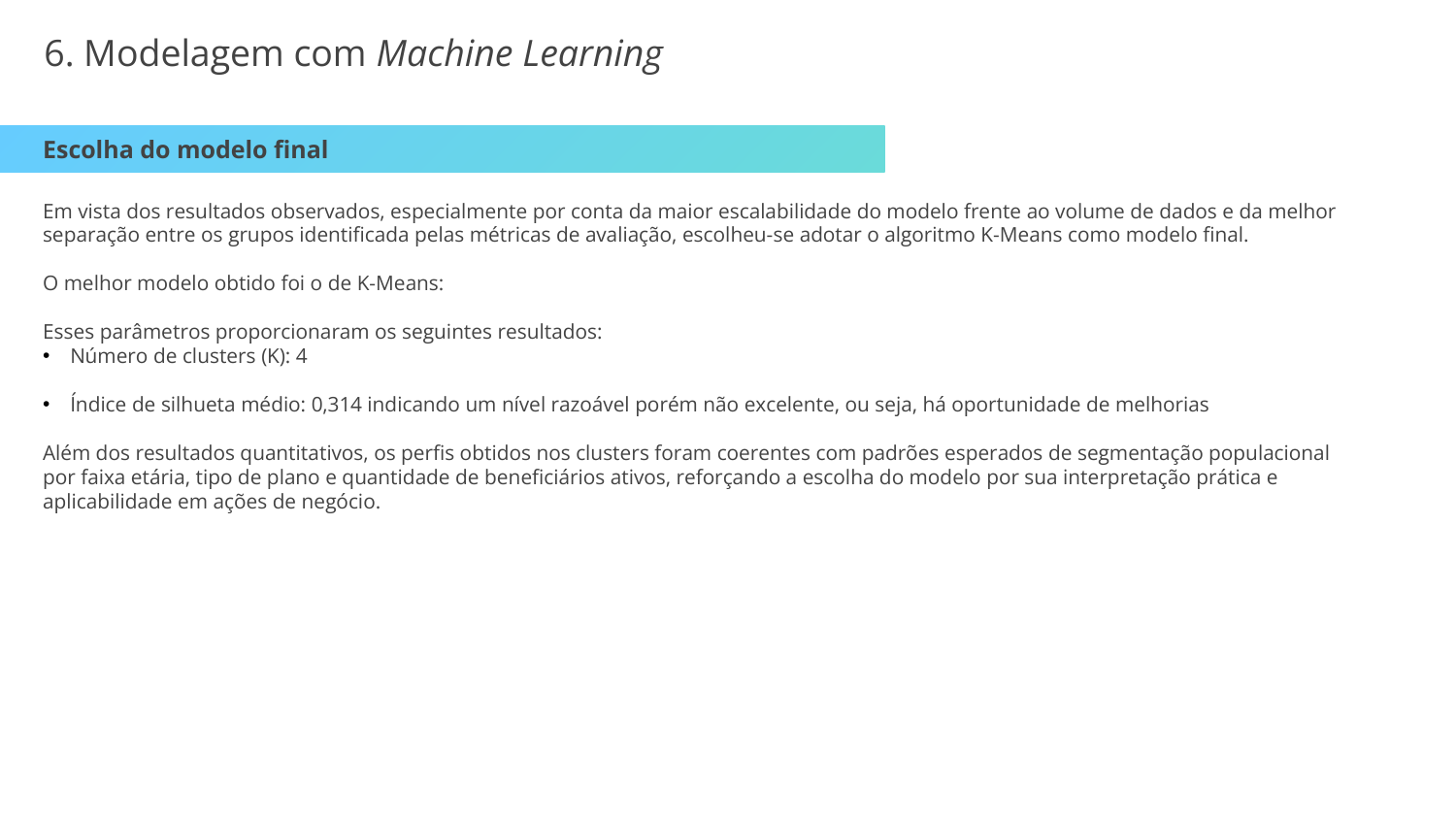

6. Modelagem com Machine Learning
Escolha do modelo final
Em vista dos resultados observados, especialmente por conta da maior escalabilidade do modelo frente ao volume de dados e da melhor separação entre os grupos identificada pelas métricas de avaliação, escolheu-se adotar o algoritmo K-Means como modelo final.

O melhor modelo obtido foi o de K-Means:

Esses parâmetros proporcionaram os seguintes resultados:
Número de clusters (K): 4

Índice de silhueta médio: 0,314 indicando um nível razoável porém não excelente, ou seja, há oportunidade de melhorias

Além dos resultados quantitativos, os perfis obtidos nos clusters foram coerentes com padrões esperados de segmentação populacional por faixa etária, tipo de plano e quantidade de beneficiários ativos, reforçando a escolha do modelo por sua interpretação prática e aplicabilidade em ações de negócio.